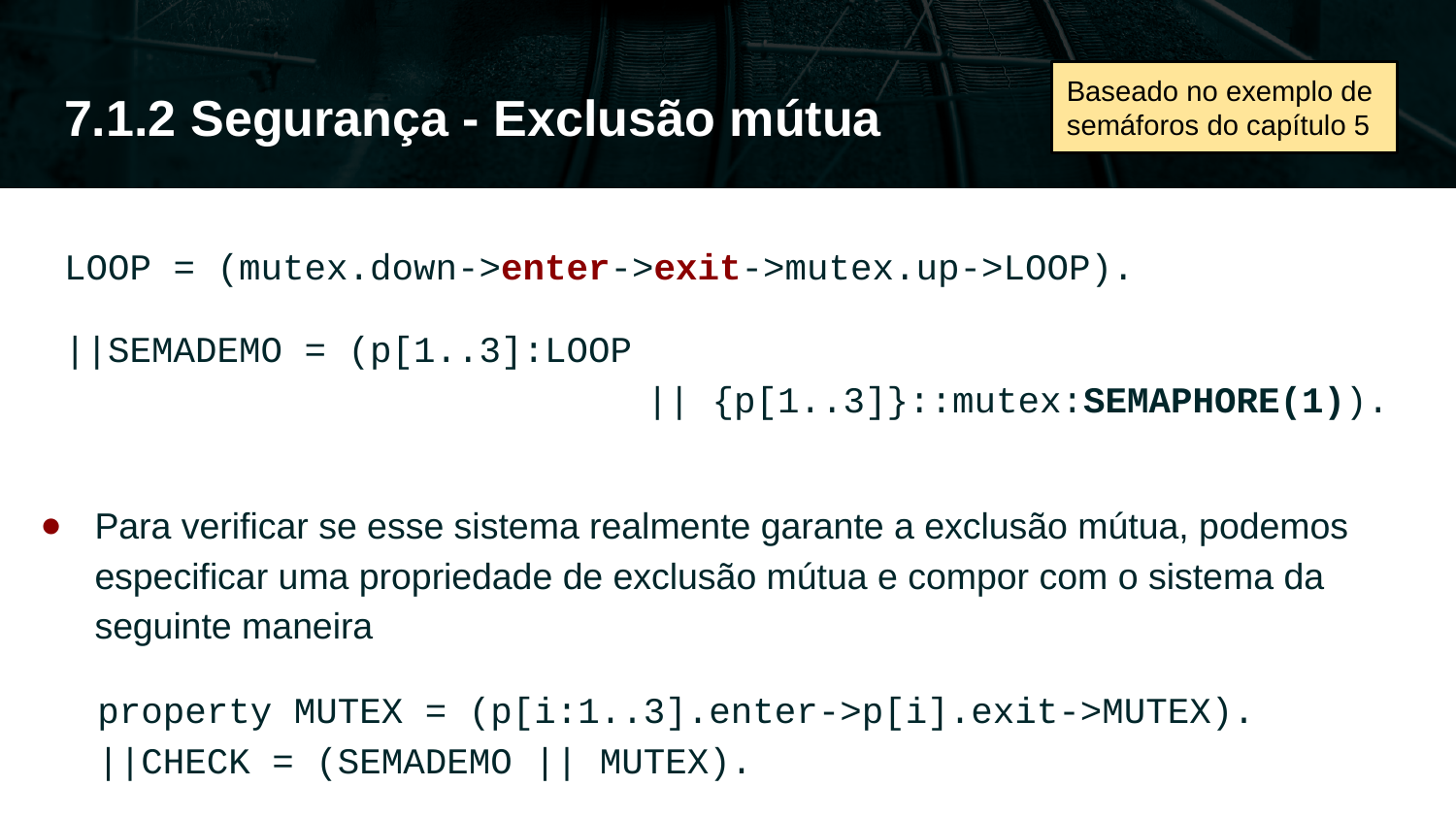

Baseado no exemplo de semáforos do capítulo 5
# 7.1.2 Segurança - Exclusão mútua

LOOP = (mutex.down->enter->exit->mutex.up->LOOP).
||SEMADEMO = (p[1..3]:LOOP
				|| {p[1..3]}::mutex:SEMAPHORE(1)).

Para verificar se esse sistema realmente garante a exclusão mútua, podemos especificar uma propriedade de exclusão mútua e compor com o sistema da seguinte maneira
property MUTEX = (p[i:1..3].enter->p[i].exit->MUTEX).
||CHECK = (SEMADEMO || MUTEX).